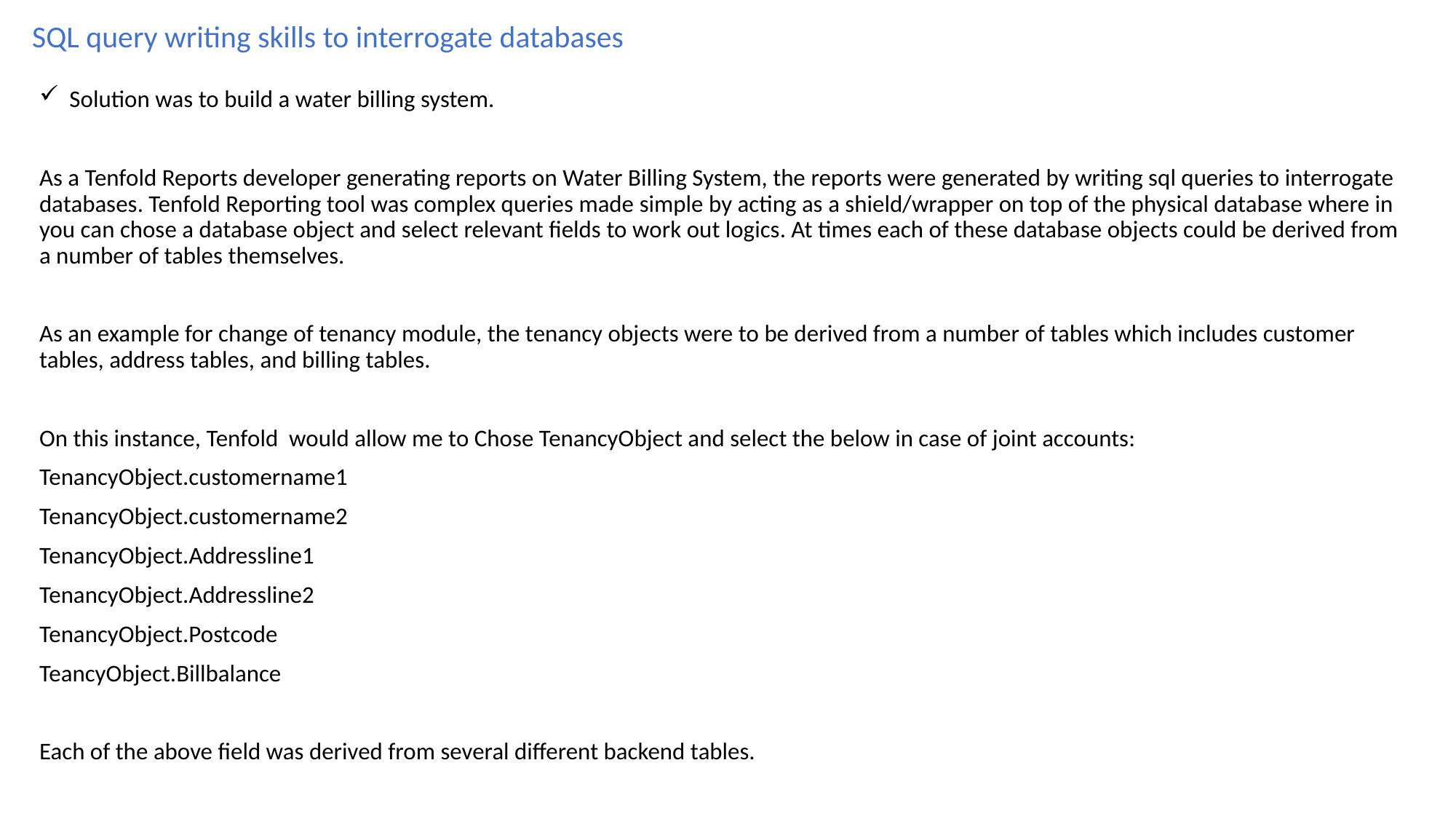

# SQL query writing skills to interrogate databases
Solution was to build a water billing system.

As a Tenfold Reports developer generating reports on Water Billing System, the reports were generated by writing sql queries to interrogate databases. Tenfold Reporting tool was complex queries made simple by acting as a shield/wrapper on top of the physical database where in you can chose a database object and select relevant fields to work out logics. At times each of these database objects could be derived from a number of tables themselves.

As an example for change of tenancy module, the tenancy objects were to be derived from a number of tables which includes customer tables, address tables, and billing tables.

On this instance, Tenfold  would allow me to Chose TenancyObject and select the below in case of joint accounts:
TenancyObject.customername1
TenancyObject.customername2
TenancyObject.Addressline1
TenancyObject.Addressline2
TenancyObject.Postcode
TeancyObject.Billbalance

Each of the above field was derived from several different backend tables.